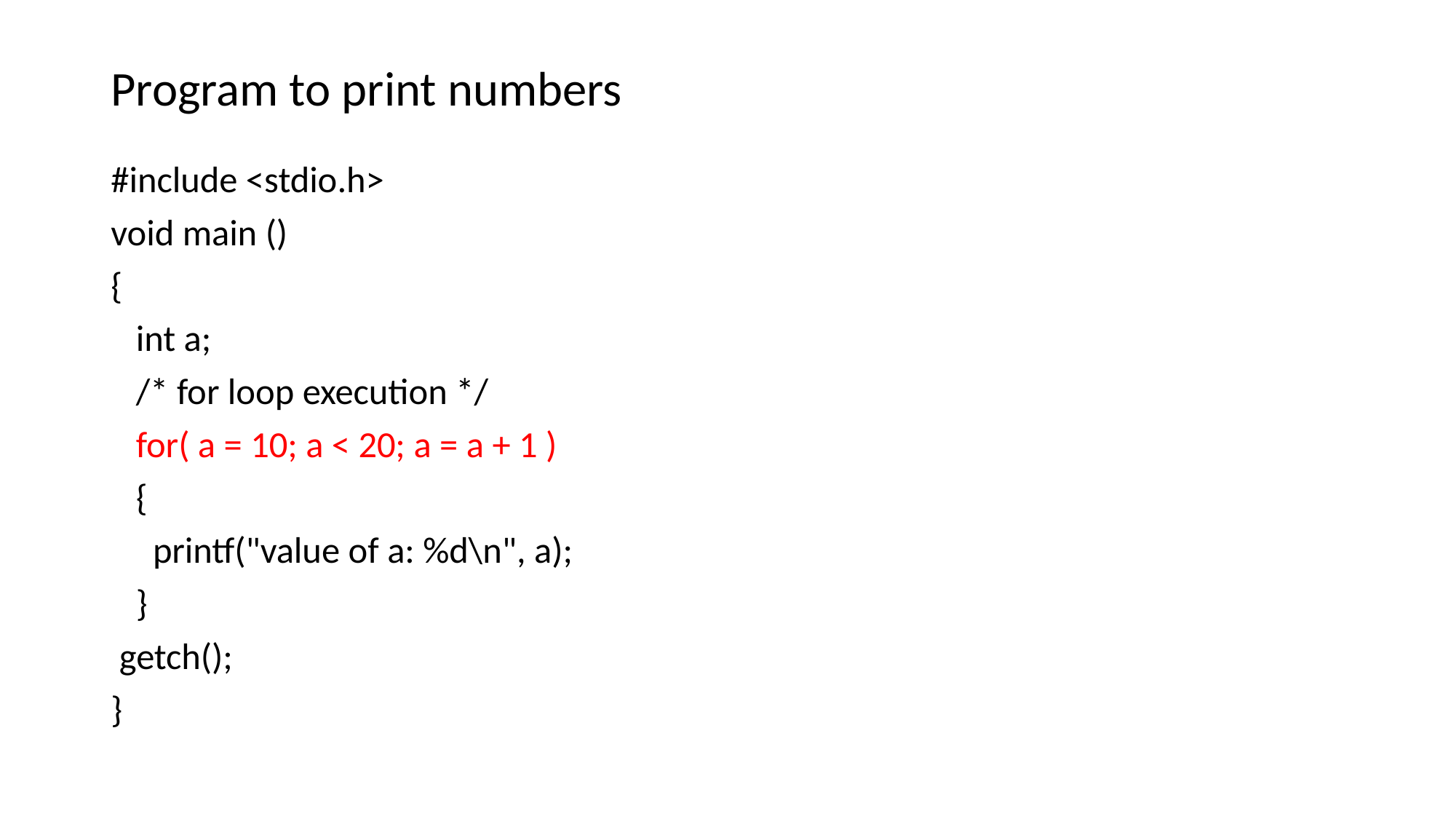

# Program to print numbers
#include <stdio.h>
void main ()
{
   int a;
   /* for loop execution */
   for( a = 10; a < 20; a = a + 1 )
   {
     printf("value of a: %d\n", a);
   }
 getch();
}